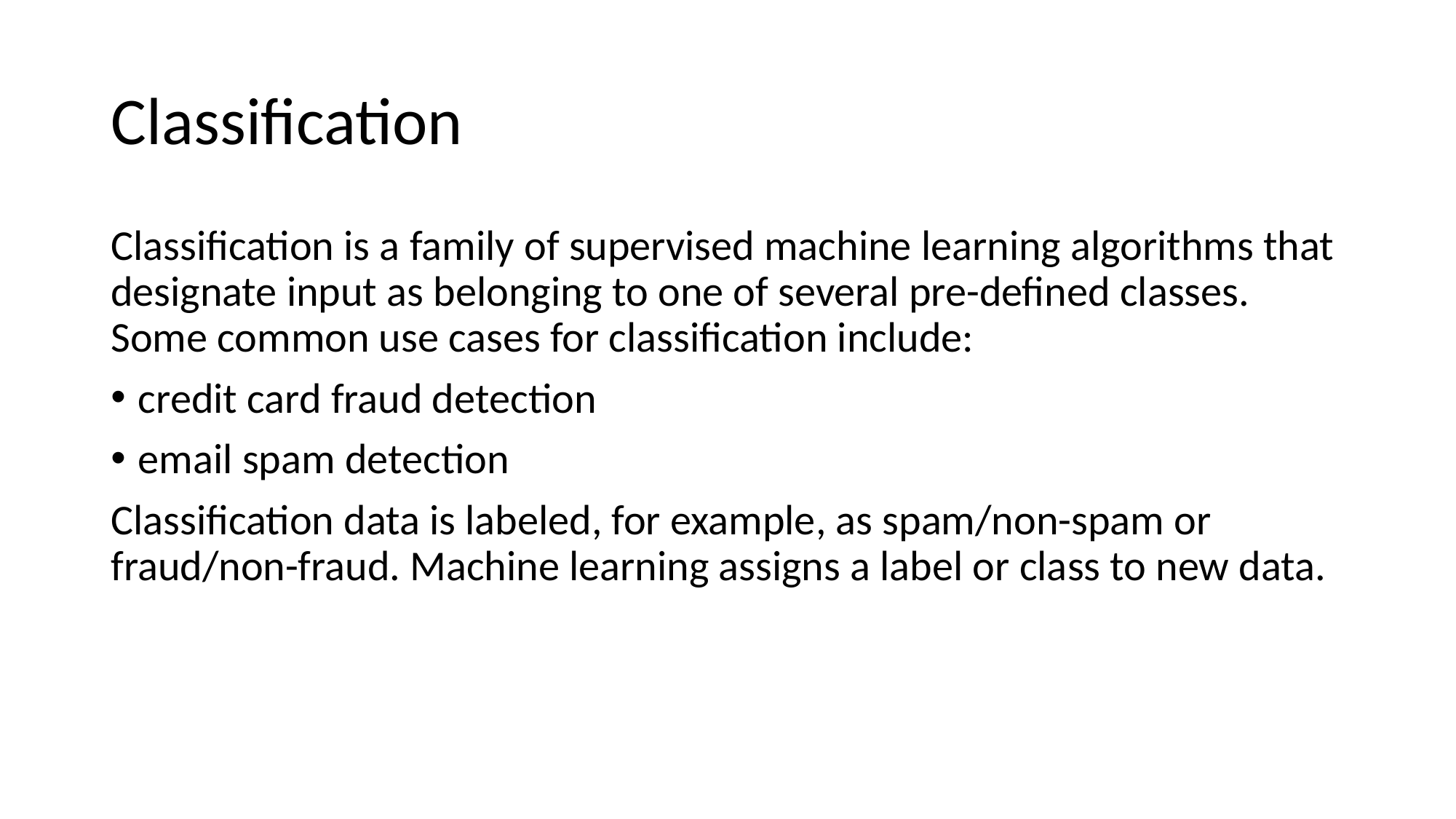

# Classification
Classification is a family of supervised machine learning algorithms that designate input as belonging to one of several pre-defined classes. Some common use cases for classification include:
credit card fraud detection
email spam detection
Classification data is labeled, for example, as spam/non-spam or fraud/non-fraud. Machine learning assigns a label or class to new data.